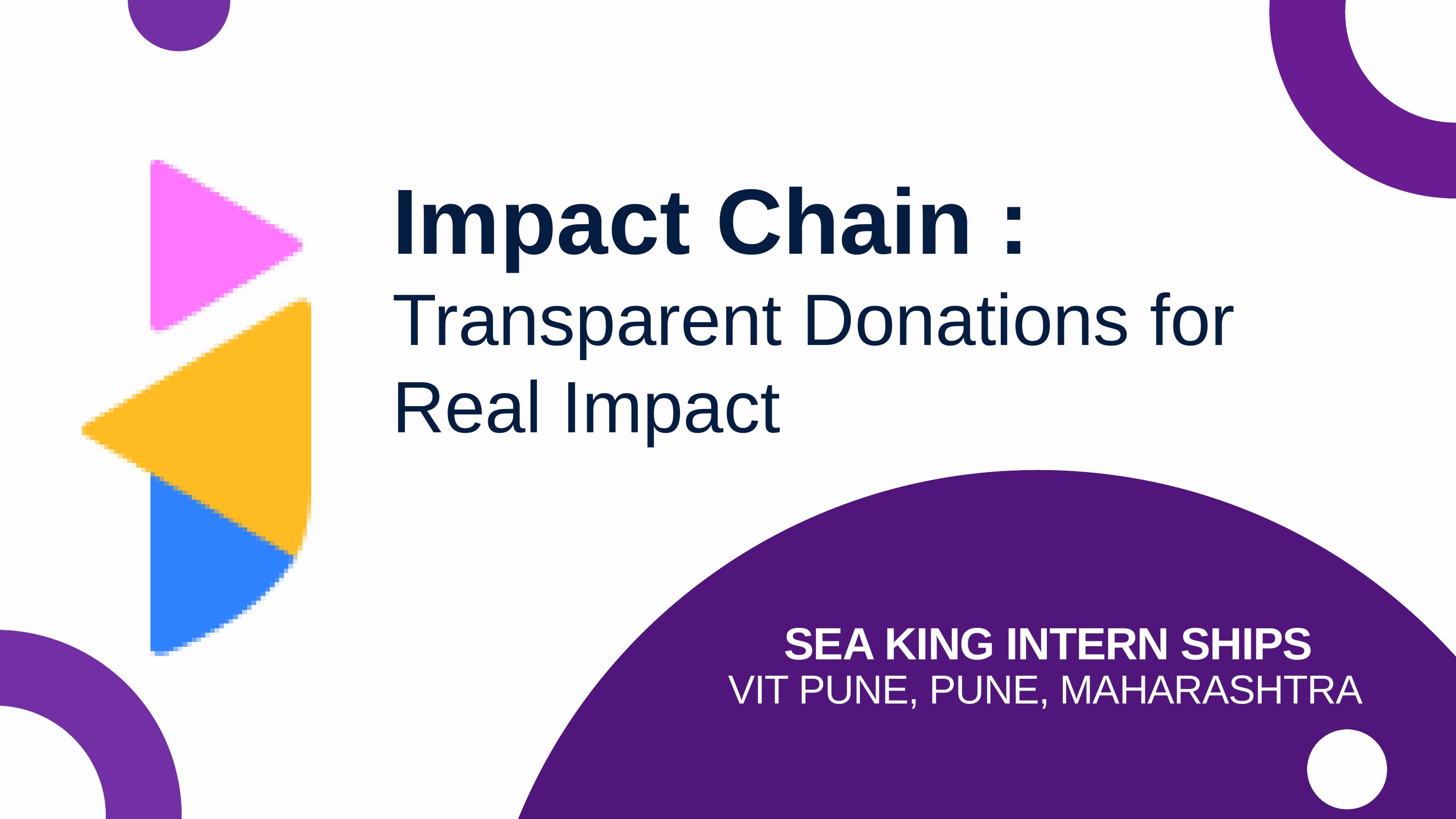

Impact Chain : Transparent Donations for Real Impact

SEA KING INTERN SHIPS
VIT PUNE, PUNE, MAHARASHTRA